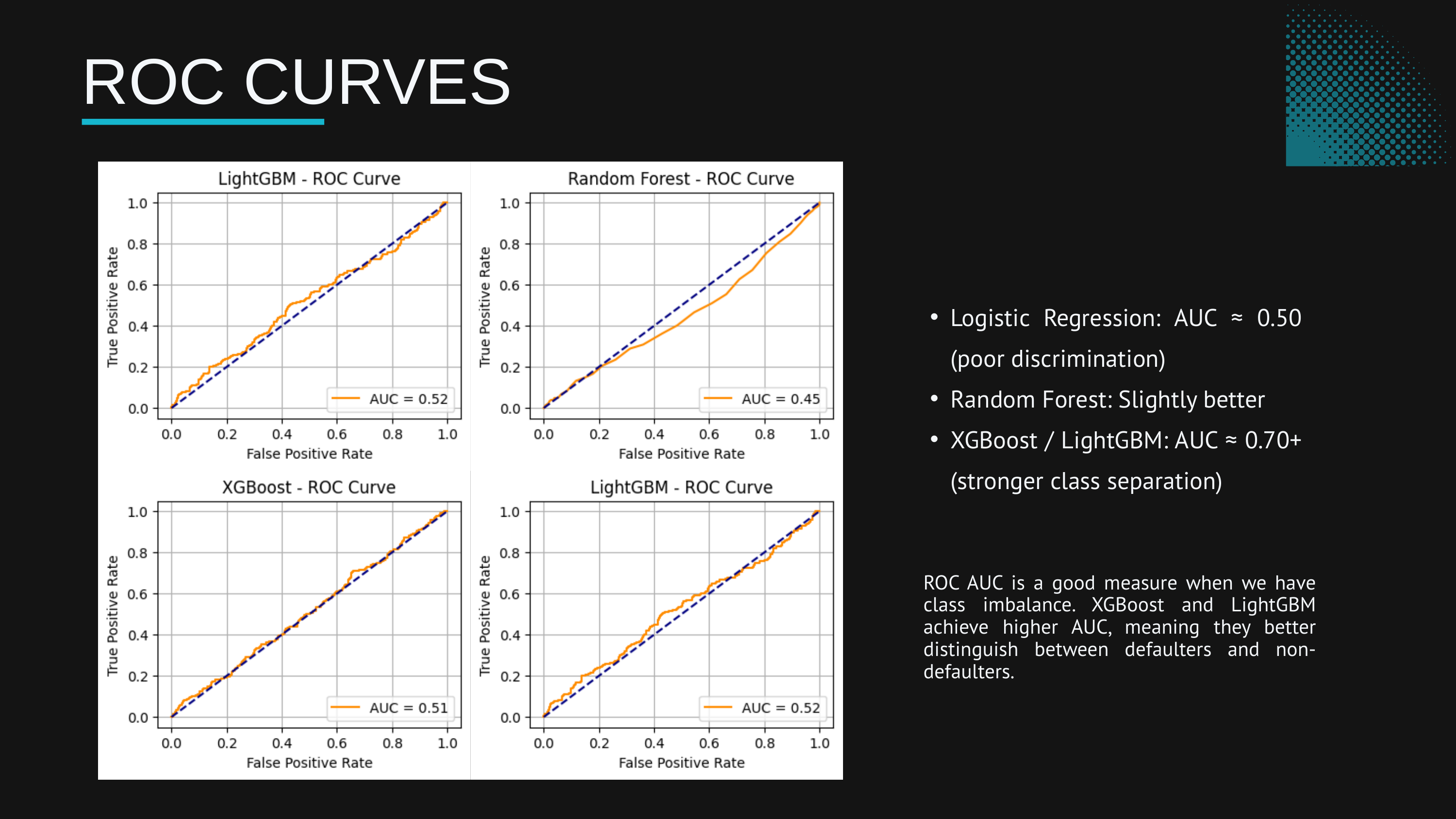

ROC CURVES

Logistic Regression: AUC ≈ 0.50 (poor discrimination)
Random Forest: Slightly better
XGBoost / LightGBM: AUC ≈ 0.70+ (stronger class separation)

ROC AUC is a good measure when we have class imbalance. XGBoost and LightGBM achieve higher AUC, meaning they better distinguish between defaulters and non-defaulters.